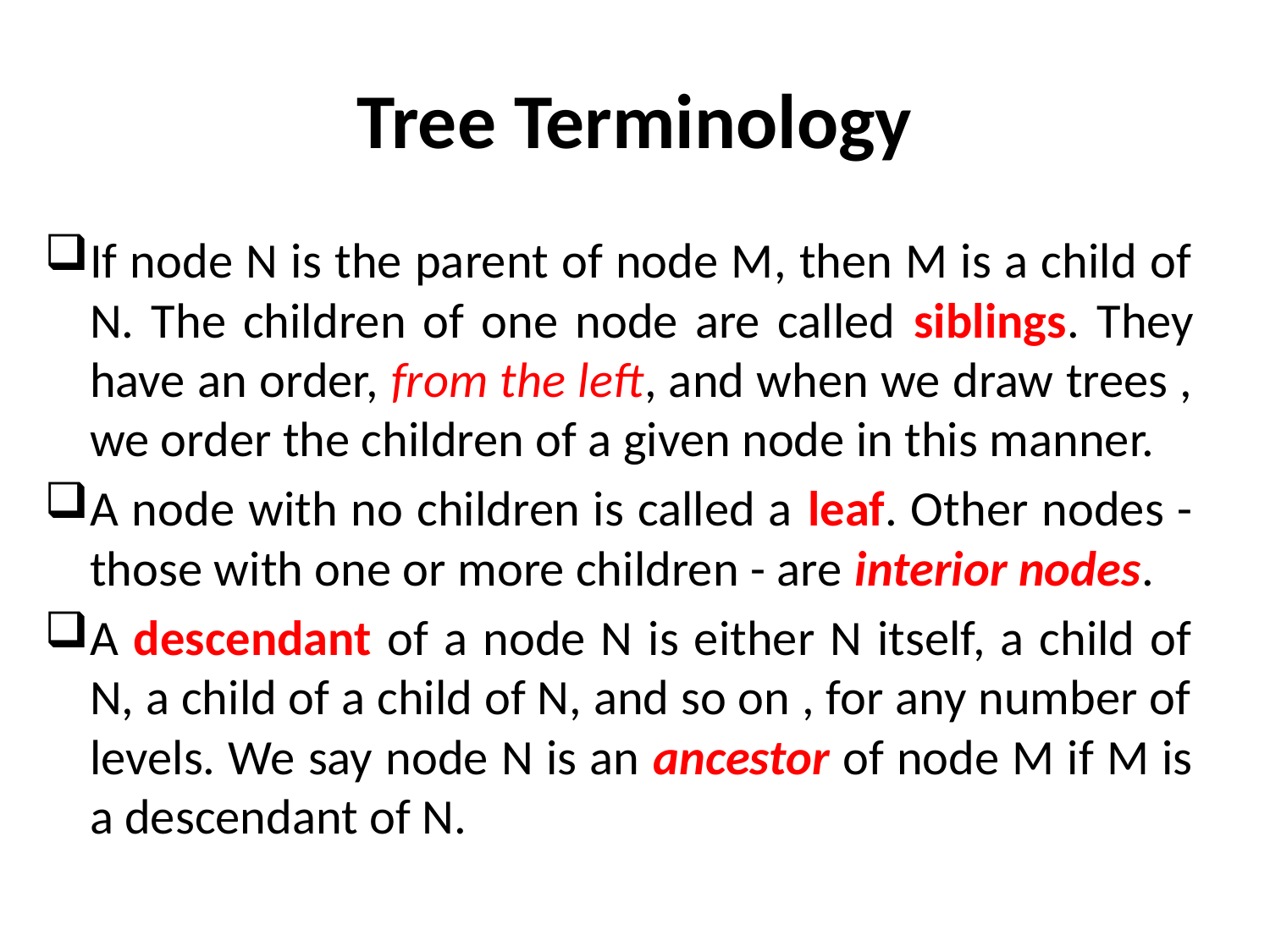

# Tree Terminology
If node N is the parent of node M, then M is a child of N. The children of one node are called siblings. They have an order, from the left, and when we draw trees , we order the children of a given node in this manner.
A node with no children is called a leaf. Other nodes - those with one or more children - are interior nodes.
A descendant of a node N is either N itself, a child of N, a child of a child of N, and so on , for any number of levels. We say node N is an ancestor of node M if M is a descendant of N.